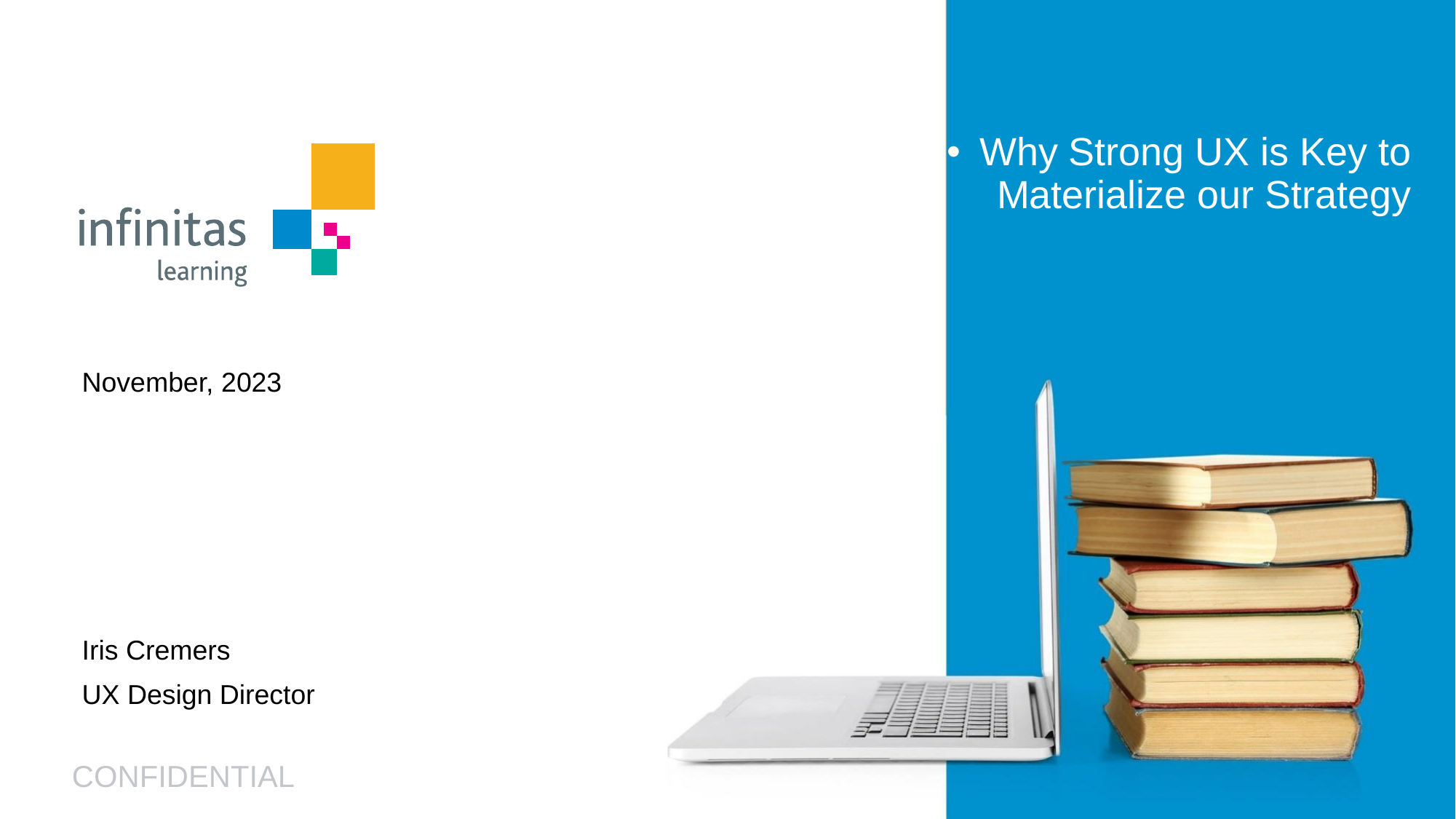

Why Strong UX is Key to Materialize our Strategy
November, 2023

Iris Cremers
UX Design Director